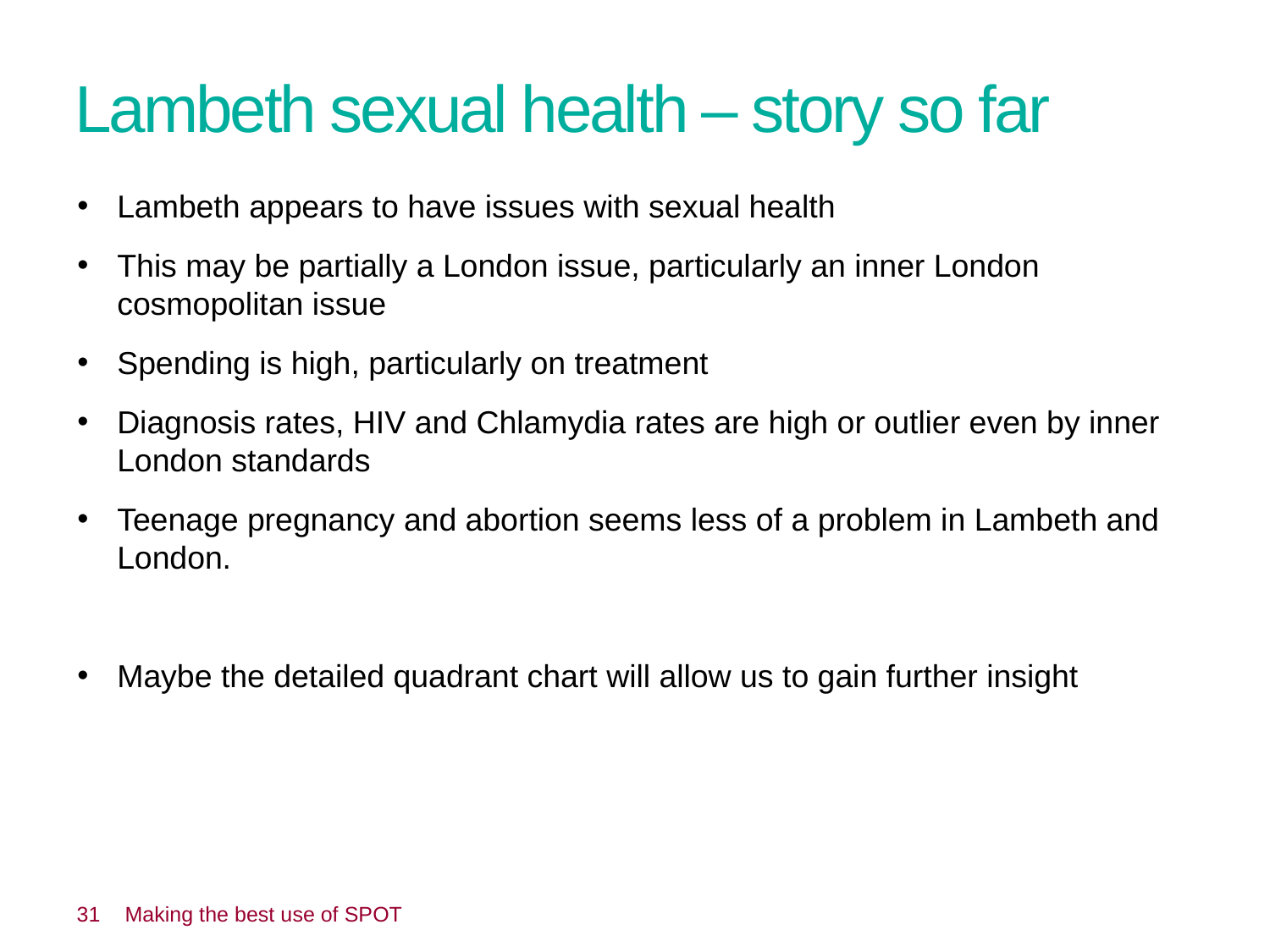

# Lambeth sexual health – story so far
Lambeth appears to have issues with sexual health
This may be partially a London issue, particularly an inner London cosmopolitan issue
Spending is high, particularly on treatment
Diagnosis rates, HIV and Chlamydia rates are high or outlier even by inner London standards
Teenage pregnancy and abortion seems less of a problem in Lambeth and London.

Maybe the detailed quadrant chart will allow us to gain further insight
  31
Making the best use of SPOT